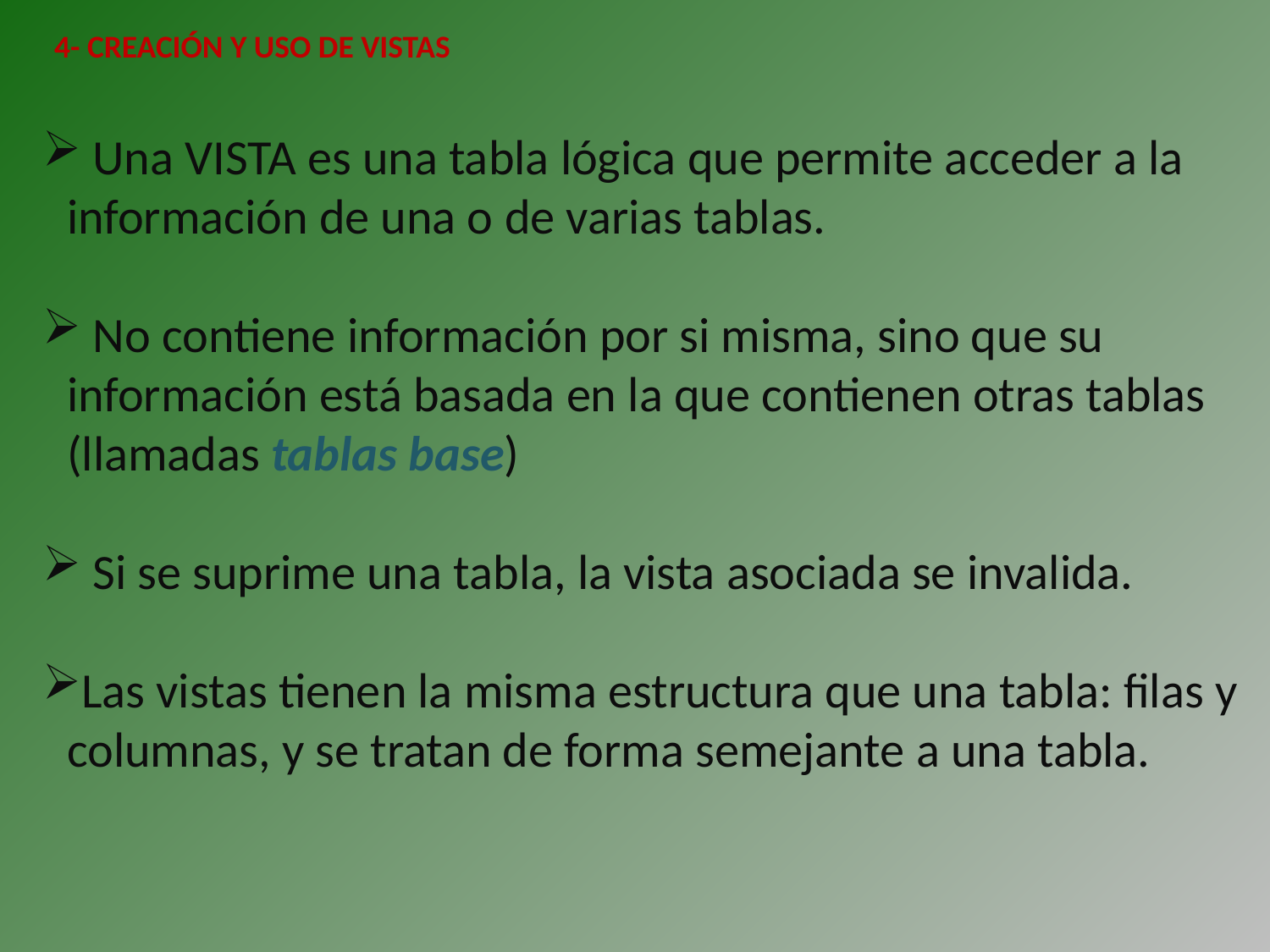

4- CREACIÓN Y USO DE VISTAS
 Una VISTA es una tabla lógica que permite acceder a la información de una o de varias tablas.

 No contiene información por si misma, sino que su información está basada en la que contienen otras tablas (llamadas tablas base)

 Si se suprime una tabla, la vista asociada se invalida.

Las vistas tienen la misma estructura que una tabla: filas y columnas, y se tratan de forma semejante a una tabla.